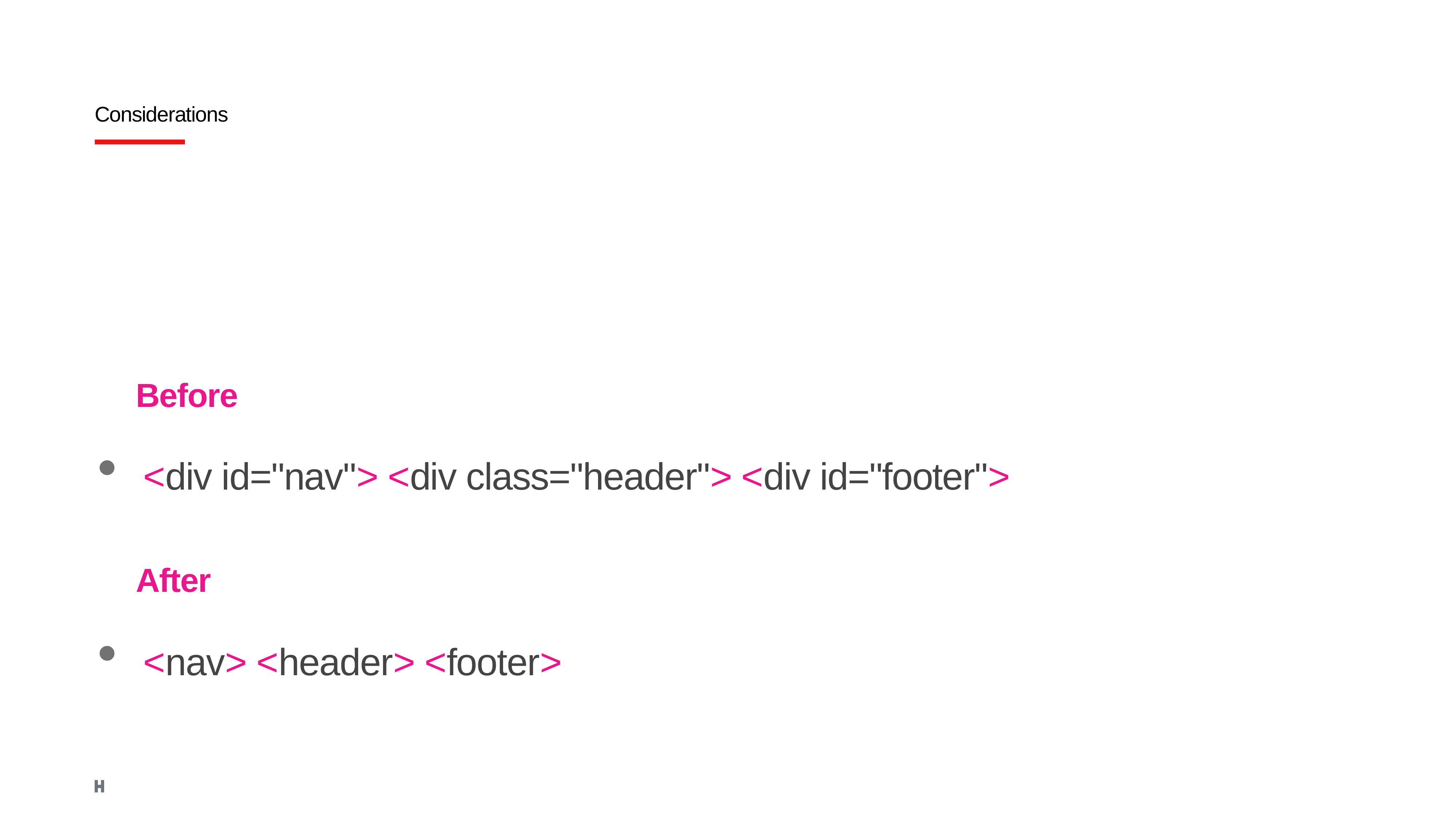

Considerations
Before
<div id="nav"> <div class="header"> <div id="footer">
After
<nav> <header> <footer>